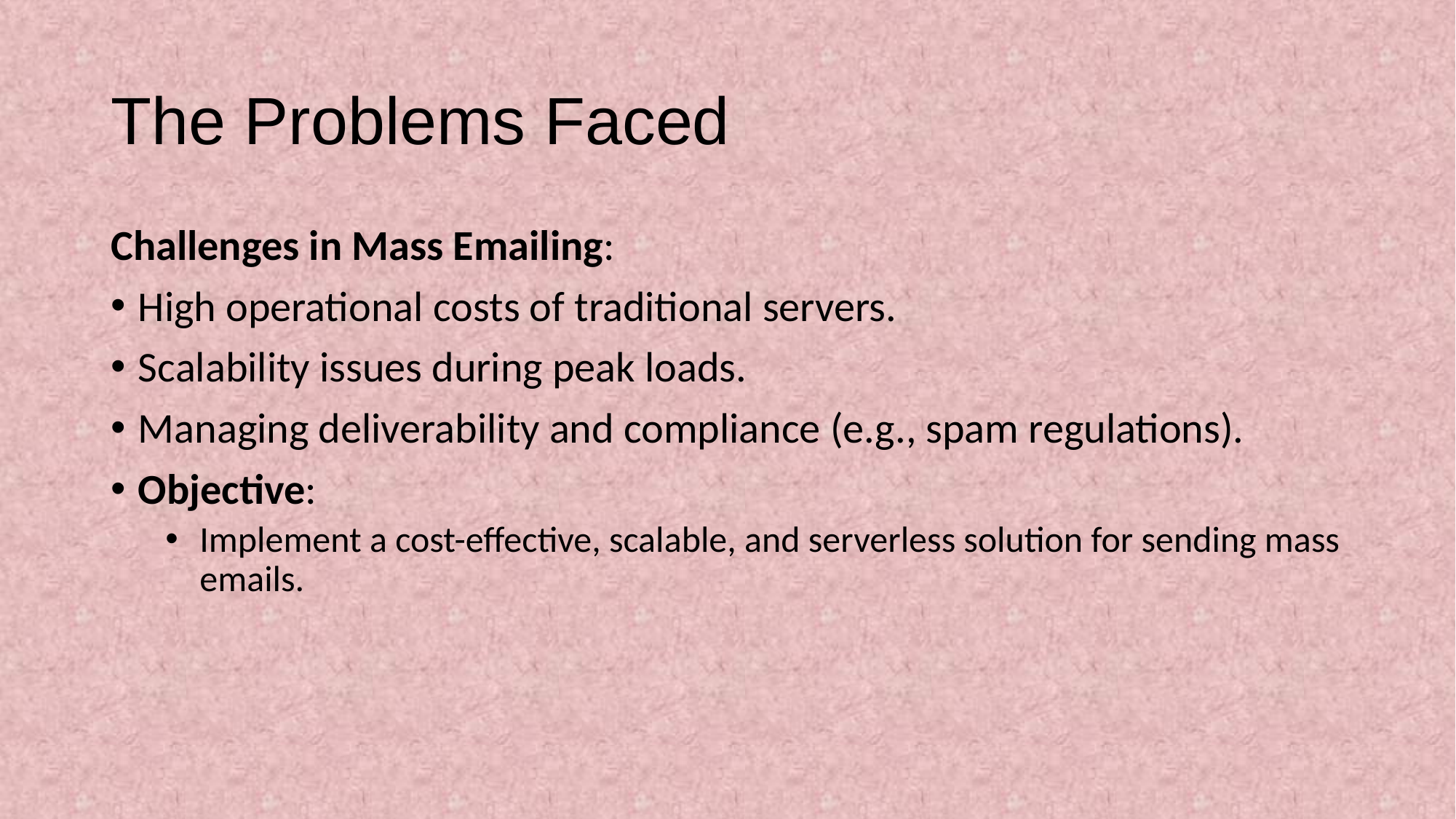

# The Problems Faced
Challenges in Mass Emailing:
High operational costs of traditional servers.
Scalability issues during peak loads.
Managing deliverability and compliance (e.g., spam regulations).
Objective:
Implement a cost-effective, scalable, and serverless solution for sending mass emails.